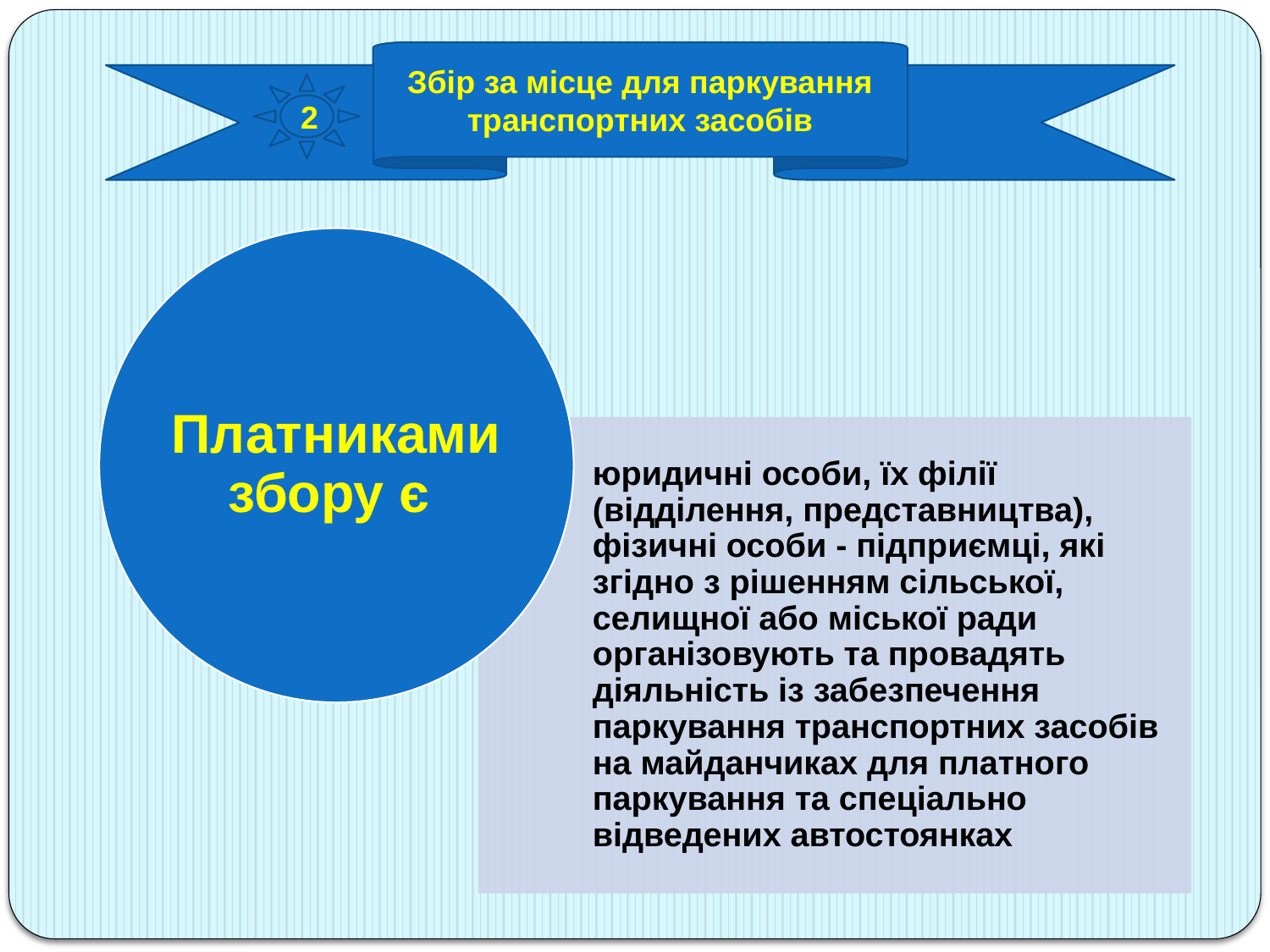

Збір за місце для паркування транспортних засобів

2
юридичні особи, їх філії (відділення, представництва), фізичні особи - підприємці, які згідно з рішенням сільської, селищної або міської ради організовують та провадять діяльність із забезпечення паркування транспортних засобів на майданчиках для платного паркування та спеціально відведених автостоянках
Платниками збору є